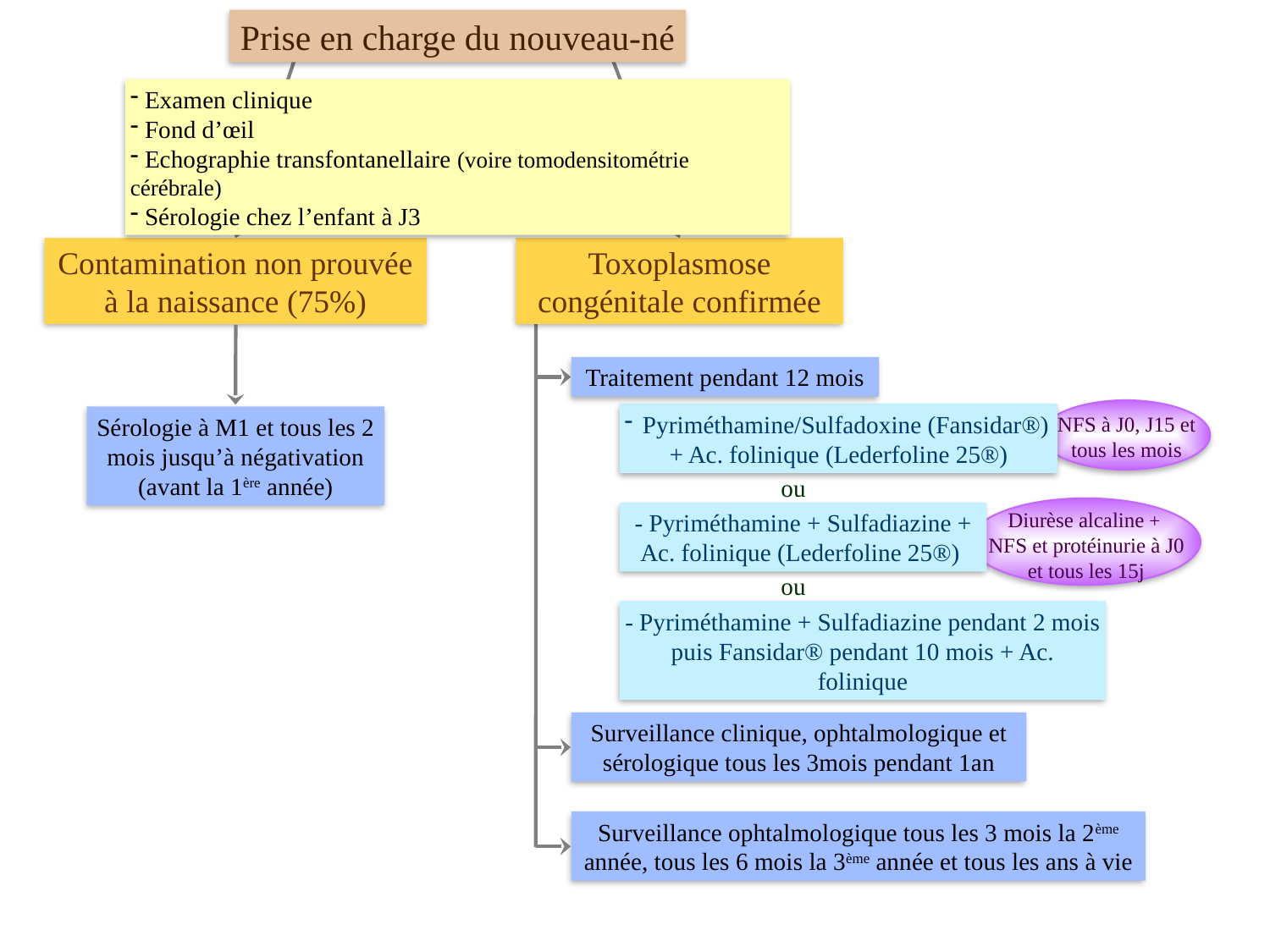

Prise en charge du nouveau-né
 Examen clinique
 Fond d’œil
 Echographie transfontanellaire (voire tomodensitométrie cérébrale)
 Sérologie chez l’enfant à J3
Contamination non prouvée à la naissance (75%)
Toxoplasmose congénitale confirmée
Traitement pendant 12 mois

 Pyriméthamine/Sulfadoxine (Fansidar®) + Ac. folinique (Lederfoline 25®)
NFS à J0, J15 et tous les mois
Sérologie à M1 et tous les 2 mois jusqu’à négativation (avant la 1ère année)
ou

Diurèse alcaline +
NFS et protéinurie à J0 et tous les 15j
- Pyriméthamine + Sulfadiazine + Ac. folinique (Lederfoline 25®)
ou
- Pyriméthamine + Sulfadiazine pendant 2 mois puis Fansidar® pendant 10 mois + Ac. folinique
Surveillance clinique, ophtalmologique et sérologique tous les 3mois pendant 1an
Surveillance ophtalmologique tous les 3 mois la 2ème année, tous les 6 mois la 3ème année et tous les ans à vie